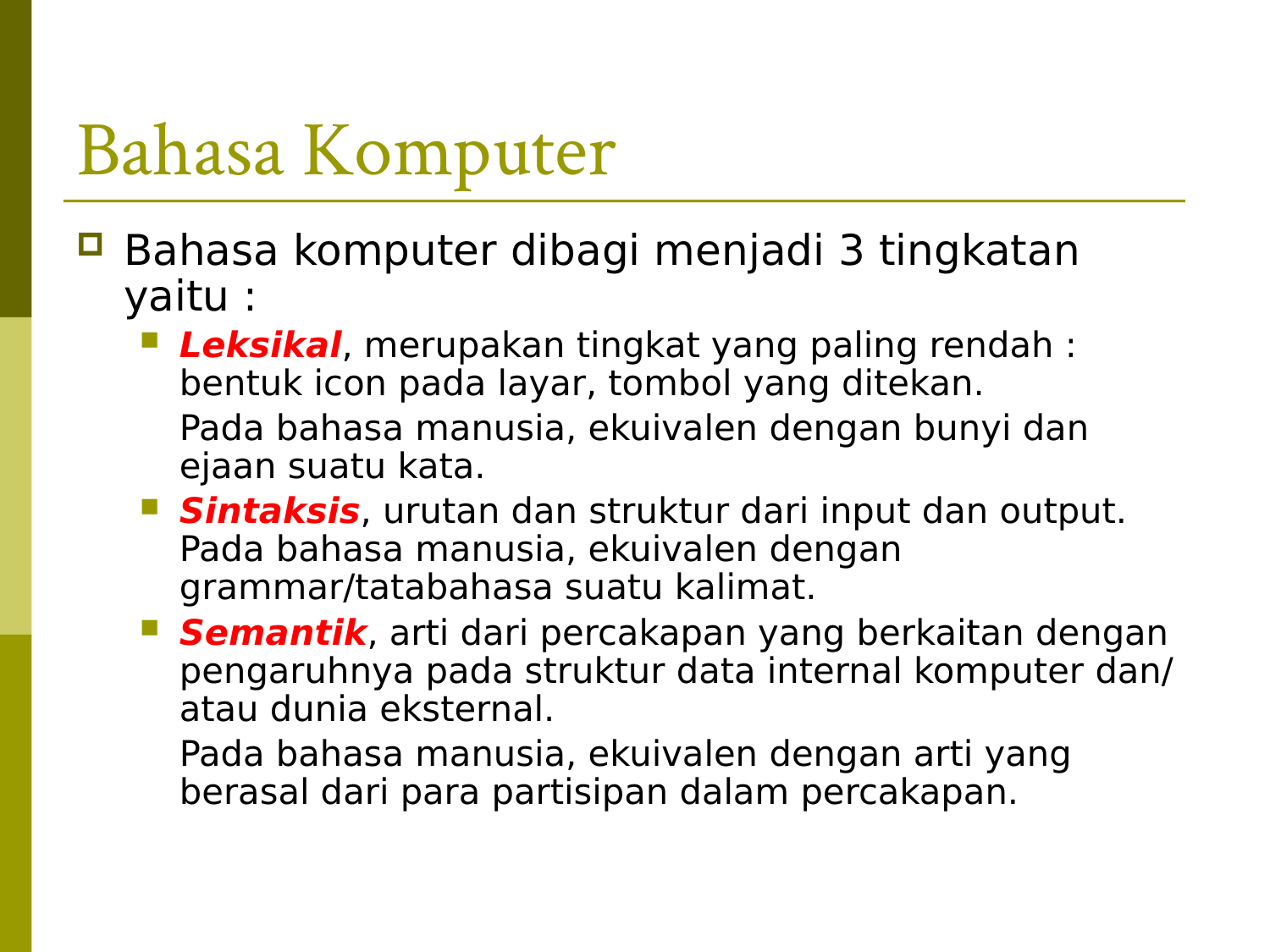

# Bahasa Komputer
Bahasa komputer dibagi menjadi 3 tingkatan yaitu :
Leksikal, merupakan tingkat yang paling rendah : bentuk icon pada layar, tombol yang ditekan.
	Pada bahasa manusia, ekuivalen dengan bunyi dan ejaan suatu kata.
Sintaksis, urutan dan struktur dari input dan output. Pada bahasa manusia, ekuivalen dengan grammar/tatabahasa suatu kalimat.
Semantik, arti dari percakapan yang berkaitan dengan pengaruhnya pada struktur data internal komputer dan/ atau dunia eksternal.
	Pada bahasa manusia, ekuivalen dengan arti yang berasal dari para partisipan dalam percakapan.